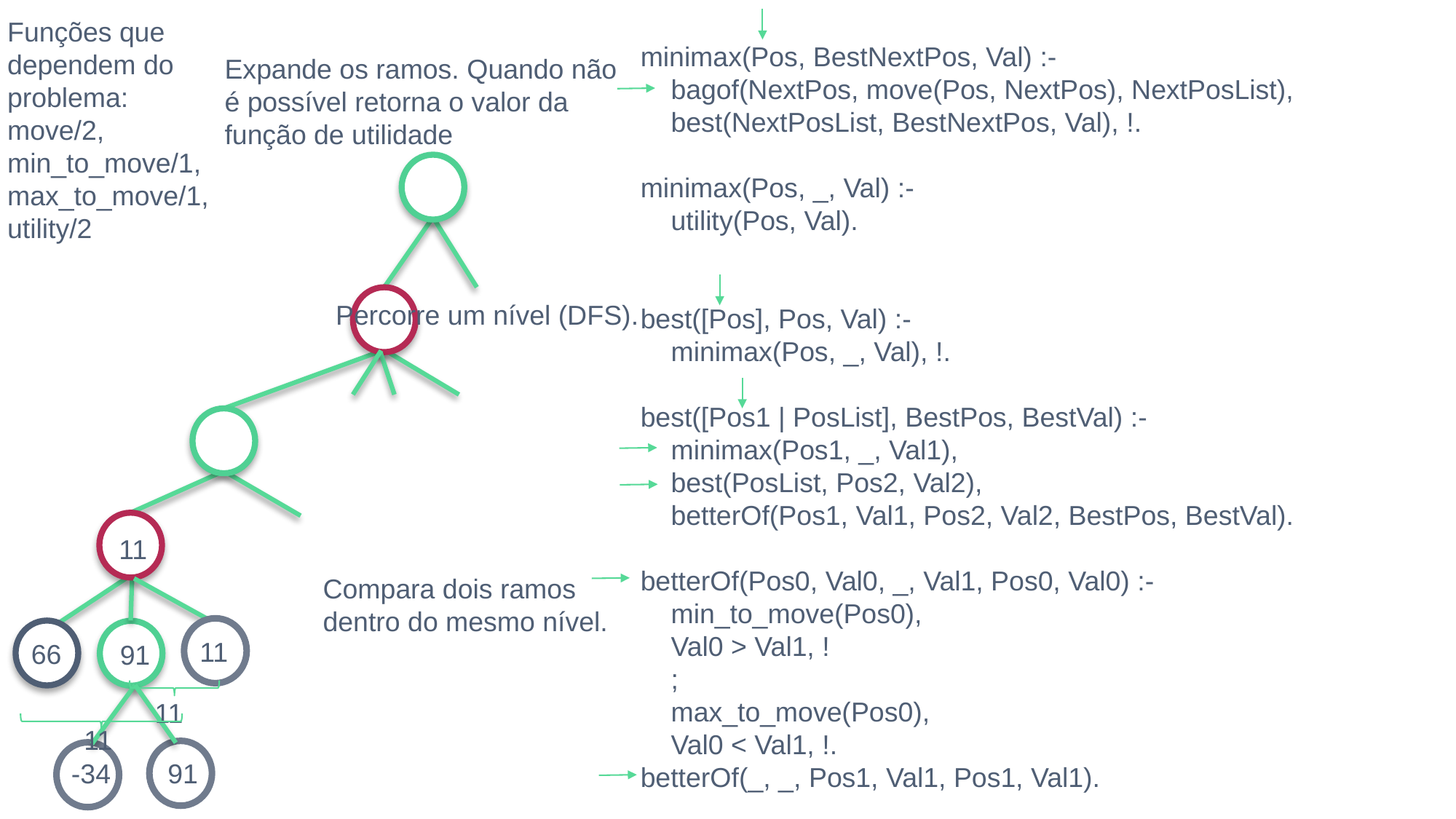

Funções que dependem do problema:  move/2, min_to_move/1, max_to_move/1, utility/2
minimax(Pos, BestNextPos, Val) :-
    bagof(NextPos, move(Pos, NextPos), NextPosList),
    best(NextPosList, BestNextPos, Val), !.

minimax(Pos, _, Val) :-
    utility(Pos, Val).

best([Pos], Pos, Val) :-
    minimax(Pos, _, Val), !.

best([Pos1 | PosList], BestPos, BestVal) :-
    minimax(Pos1, _, Val1),
    best(PosList, Pos2, Val2),
    betterOf(Pos1, Val1, Pos2, Val2, BestPos, BestVal).

betterOf(Pos0, Val0, _, Val1, Pos0, Val0) :-
    min_to_move(Pos0),
    Val0 > Val1, !
    ;
    max_to_move(Pos0),
    Val0 < Val1, !.
betterOf(_, _, Pos1, Val1, Pos1, Val1).
Expande os ramos. Quando não é possível retorna o valor da função de utilidade

Percorre um nível (DFS).

11
Compara dois ramos dentro do mesmo nível.

11
66
91

11
11

91
-34